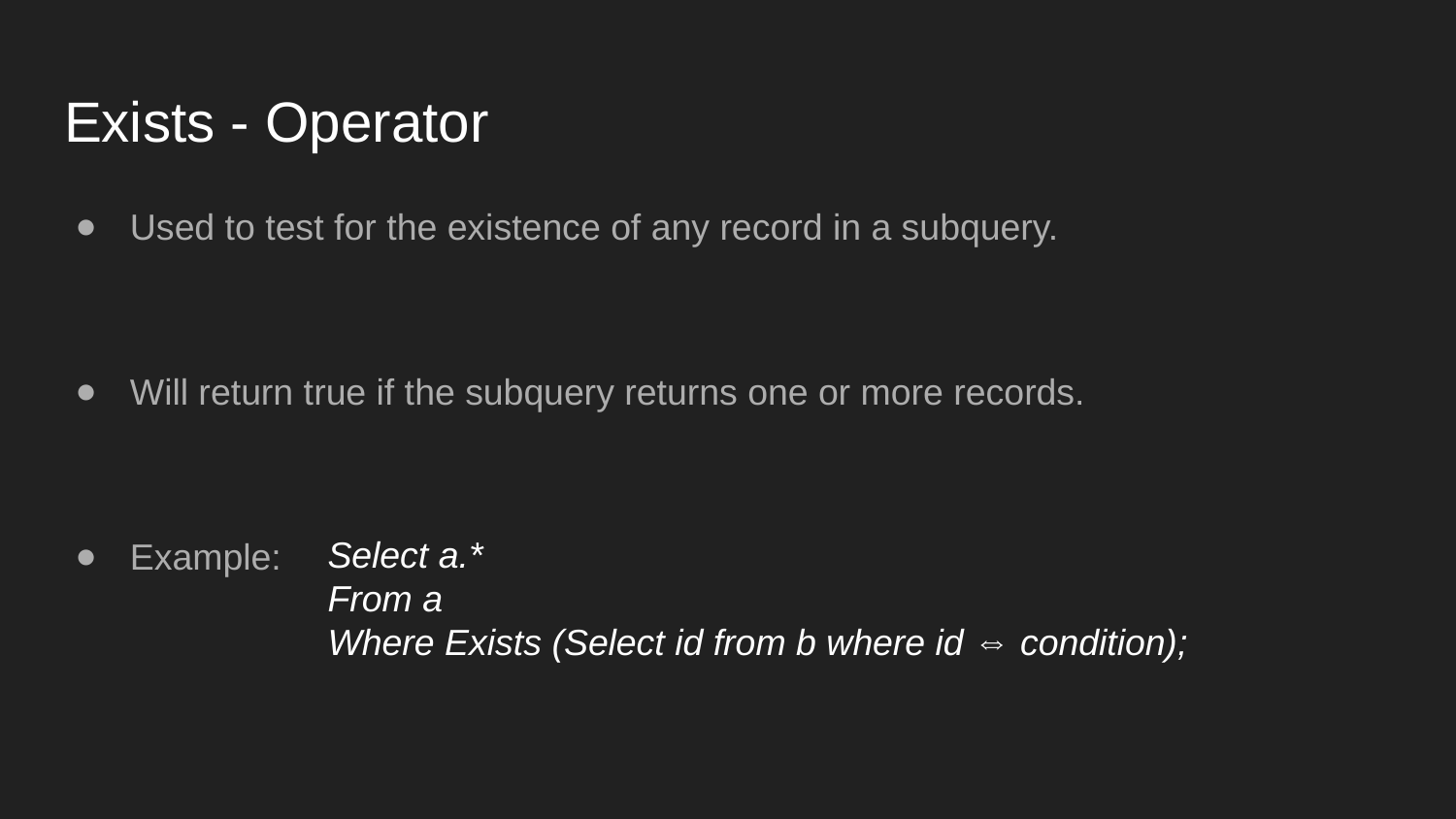

# Exists - Operator
Used to test for the existence of any record in a subquery.

Will return true if the subquery returns one or more records.

Example:
Select a.*
From a
Where Exists (Select id from b where id ⇔ condition);